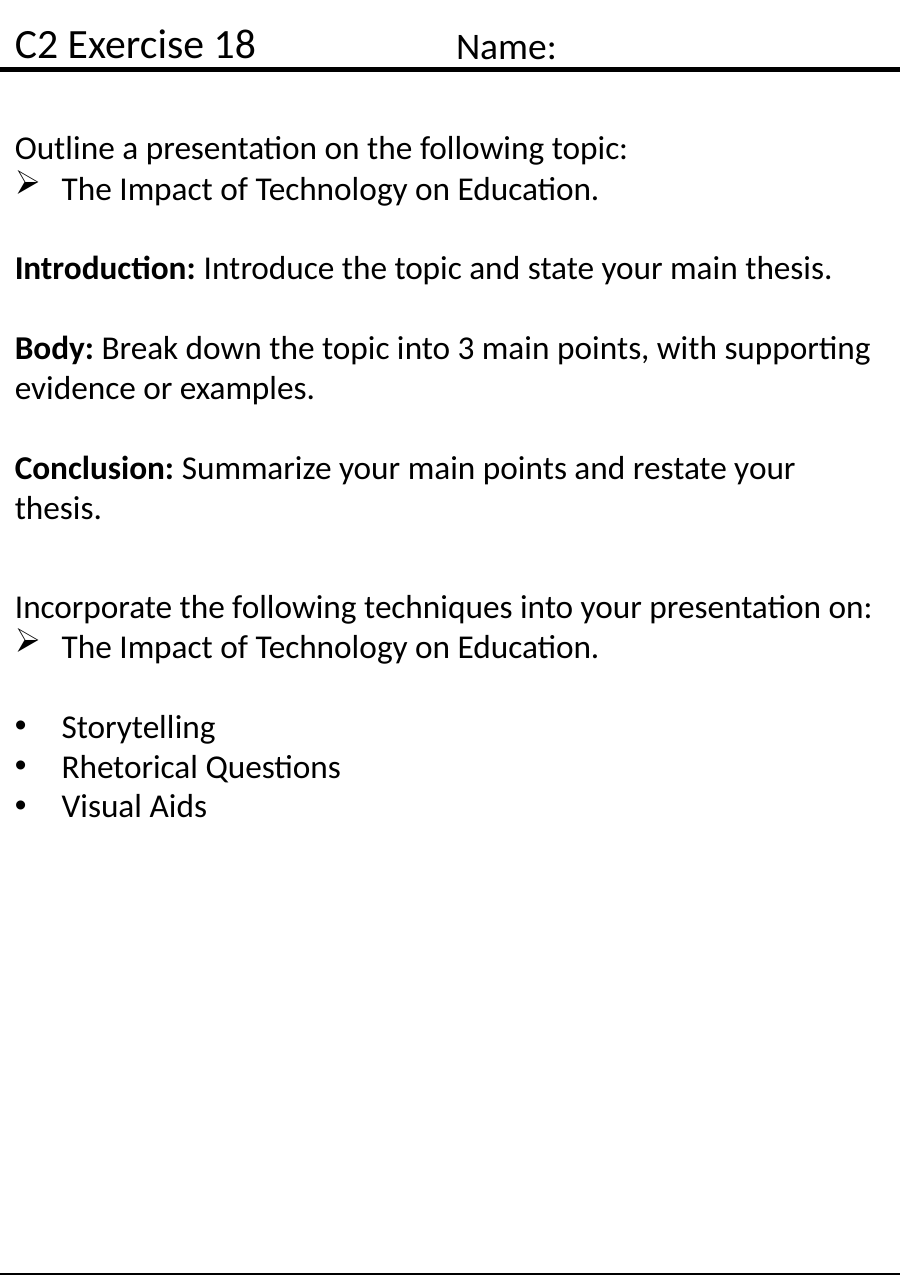

C2 Exercise 18
Name:
Outline a presentation on the following topic:
The Impact of Technology on Education.

Introduction: Introduce the topic and state your main thesis.

Body: Break down the topic into 3 main points, with supporting evidence or examples.

Conclusion: Summarize your main points and restate your thesis.
Incorporate the following techniques into your presentation on:
The Impact of Technology on Education.

Storytelling
Rhetorical Questions
Visual Aids